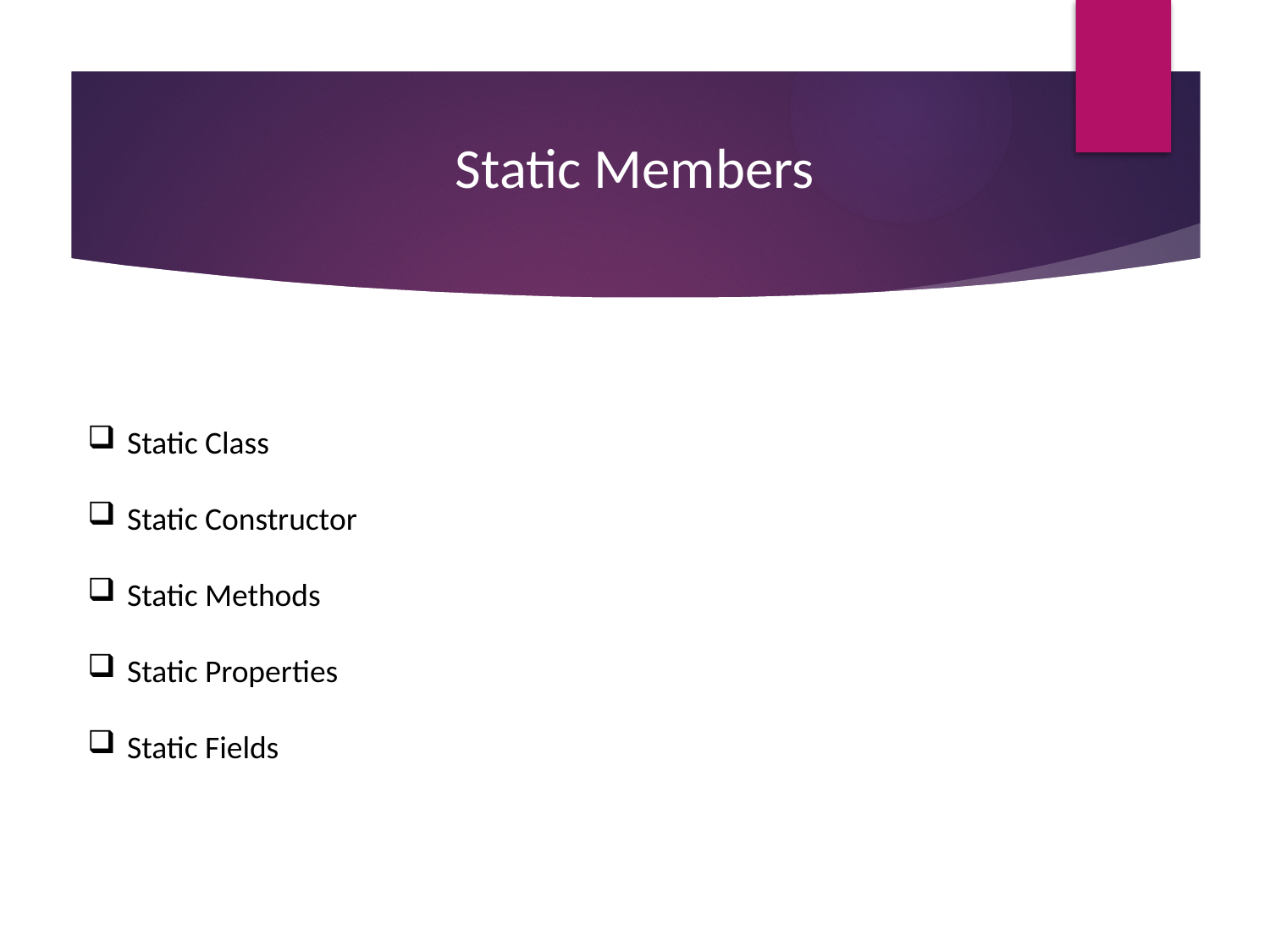

# Static Members
Static Class

Static Constructor

Static Methods

Static Properties

Static Fields